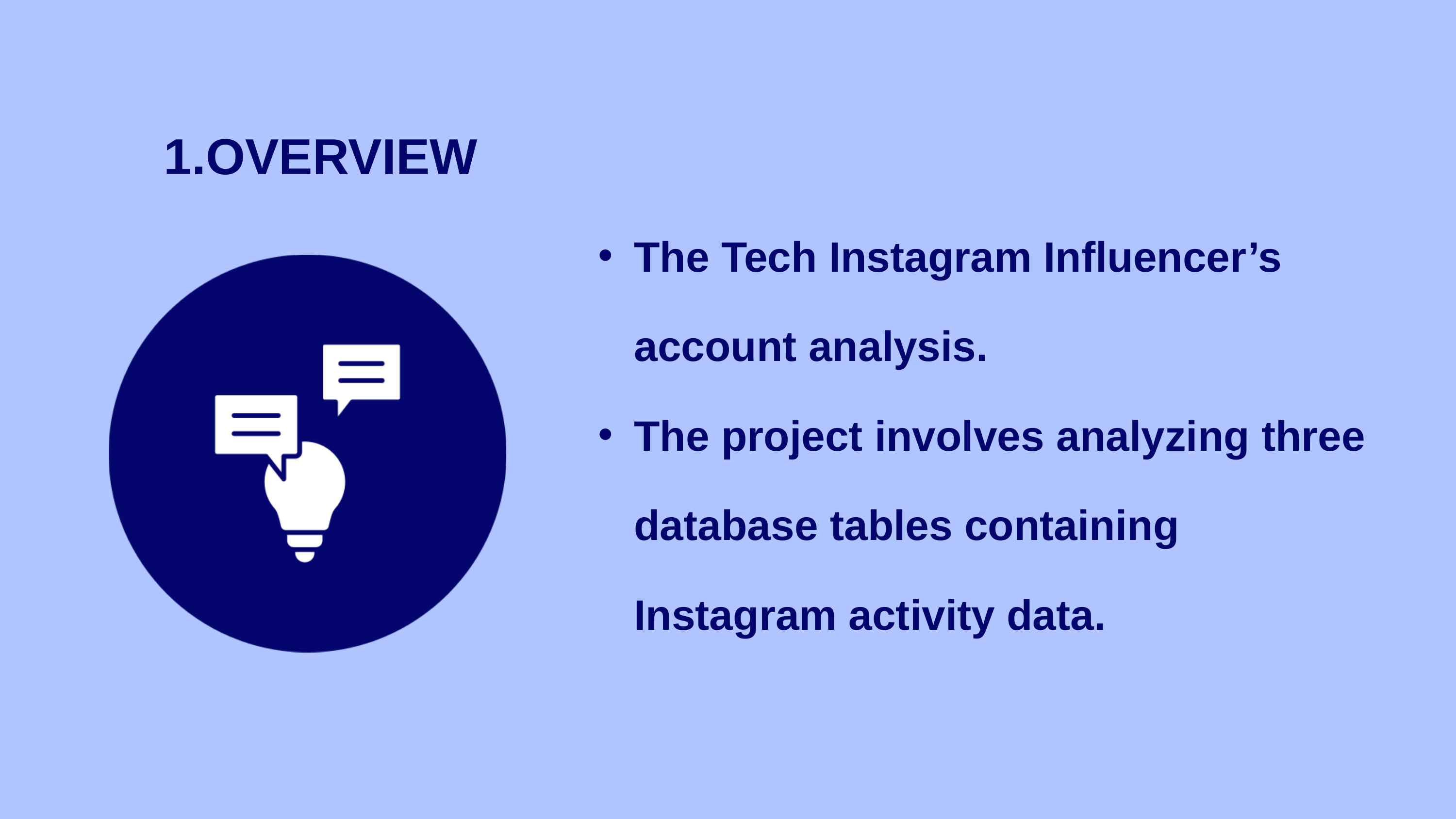

1.OVERVIEW
The Tech Instagram Influencer’s account analysis.
The project involves analyzing three database tables containing Instagram activity data.